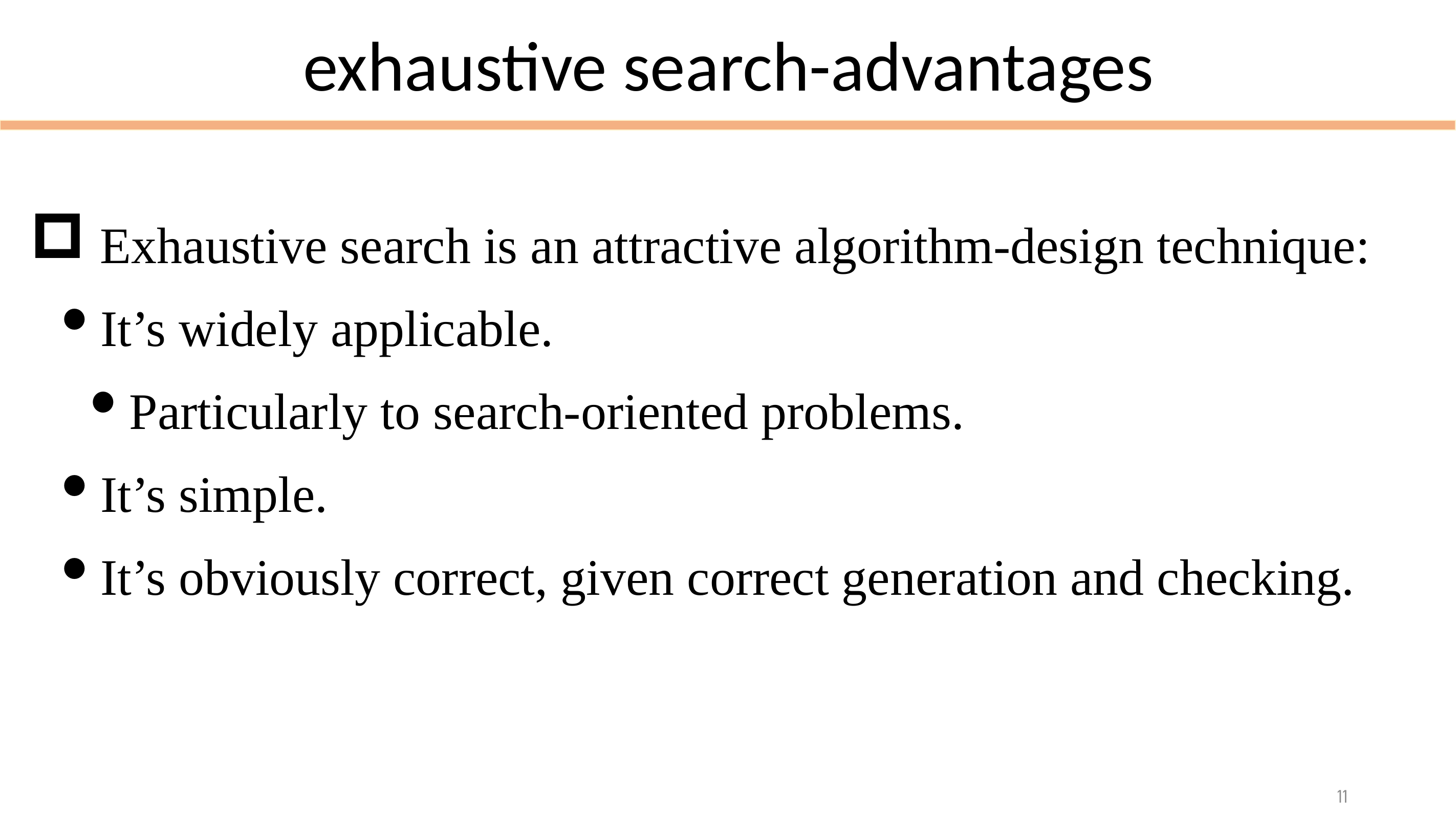

# exhaustive search-advantages
 Exhaustive search is an attractive algorithm-design technique:
It’s widely applicable.
Particularly to search-oriented problems.
It’s simple.
It’s obviously correct, given correct generation and checking.

11